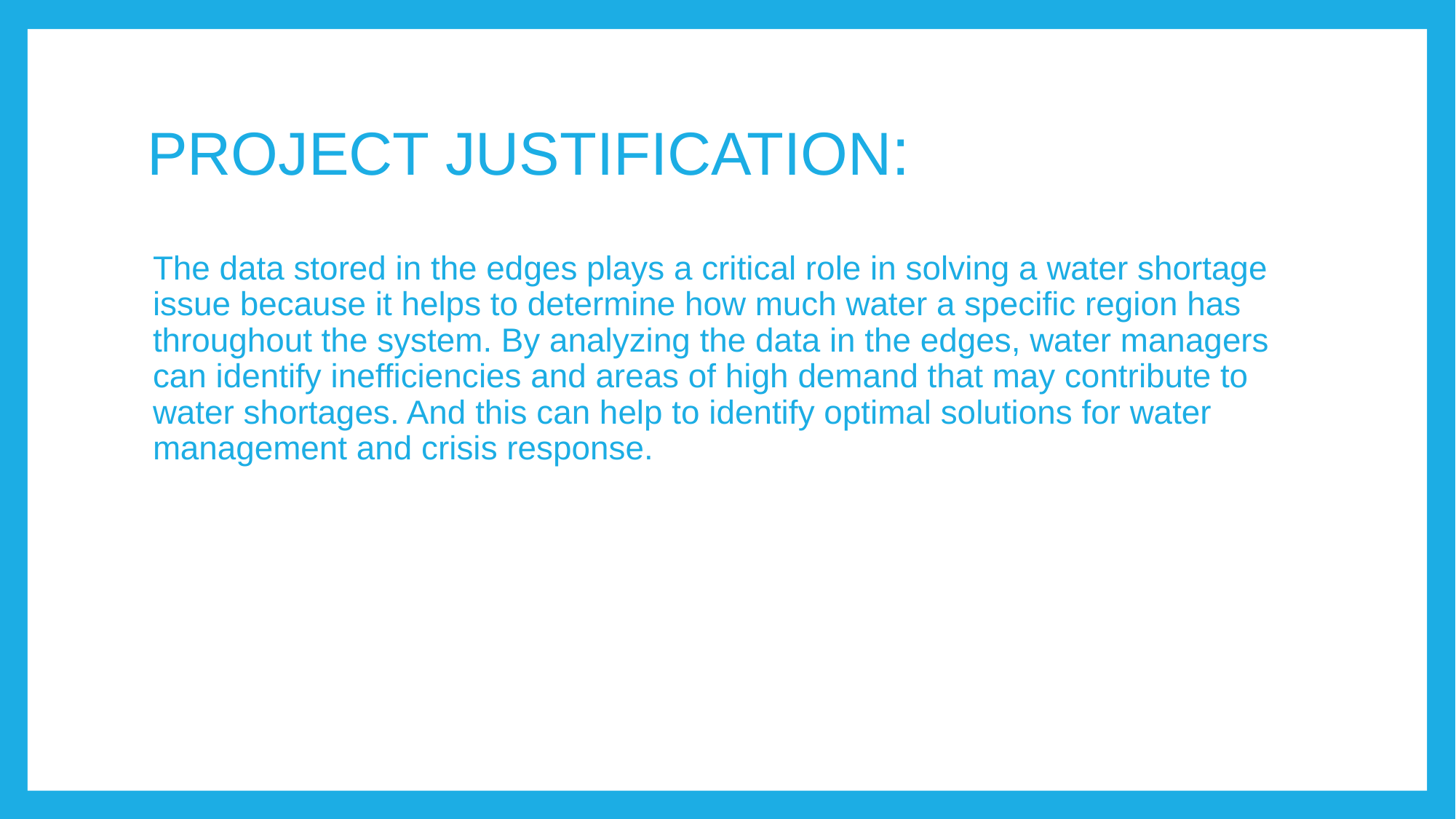

# PROJECT JUSTIFICATION:
The data stored in the edges plays a critical role in solving a water shortage issue because it helps to determine how much water a specific region has throughout the system. By analyzing the data in the edges, water managers can identify inefficiencies and areas of high demand that may contribute to water shortages. And this can help to identify optimal solutions for water management and crisis response.